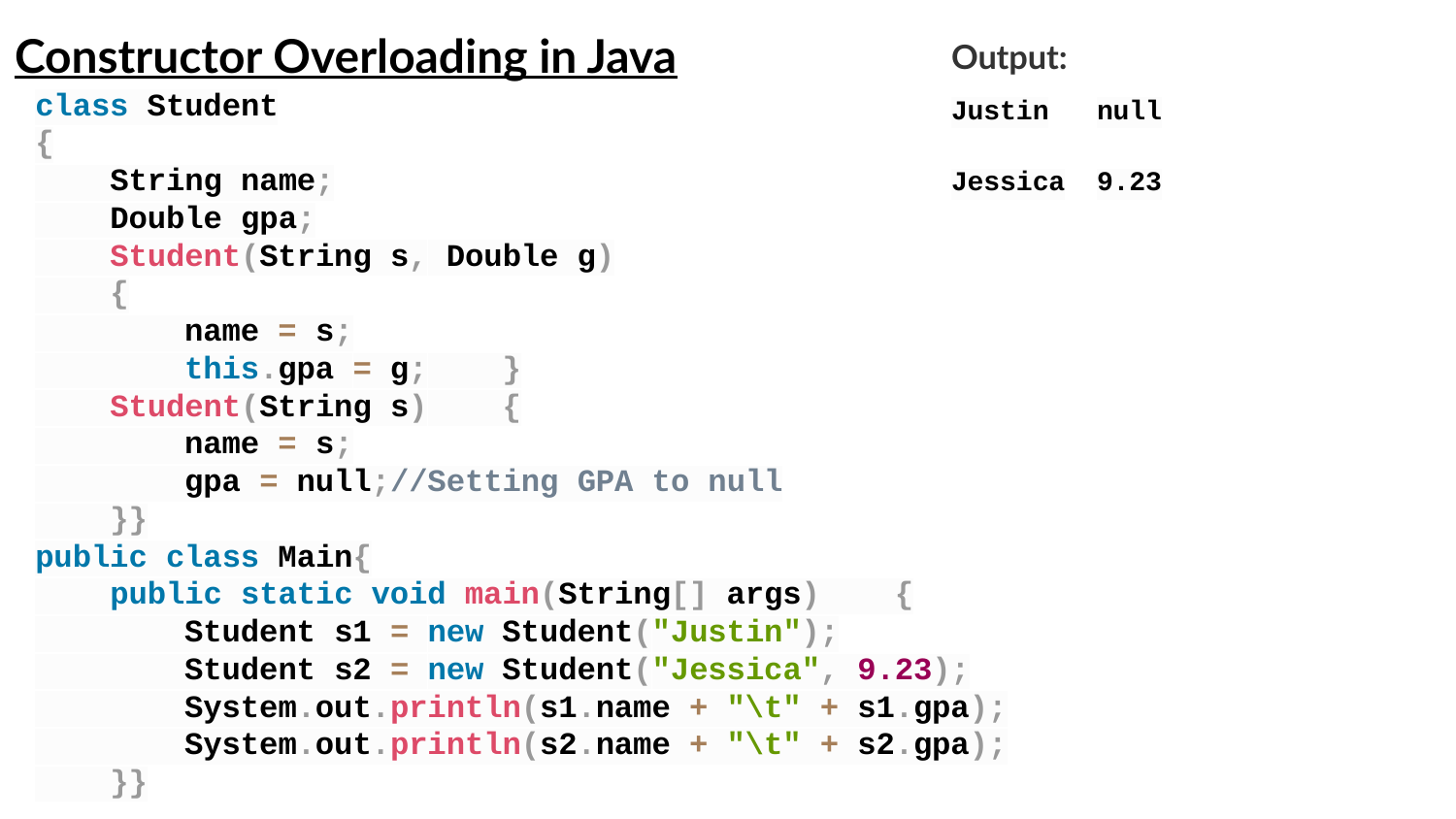

Constructor Overloading in Java
Output:
Justin	null
Jessica	9.23
class Student
{
    String name;
    Double gpa;
    Student(String s, Double g)
    {
        name = s;
        this.gpa = g;    }
    Student(String s)    {
        name = s;
        gpa = null;//Setting GPA to null
    }}
public class Main{
    public static void main(String[] args)    {
        Student s1 = new Student("Justin");
        Student s2 = new Student("Jessica", 9.23);
        System.out.println(s1.name + "\t" + s1.gpa);
        System.out.println(s2.name + "\t" + s2.gpa);
    }}